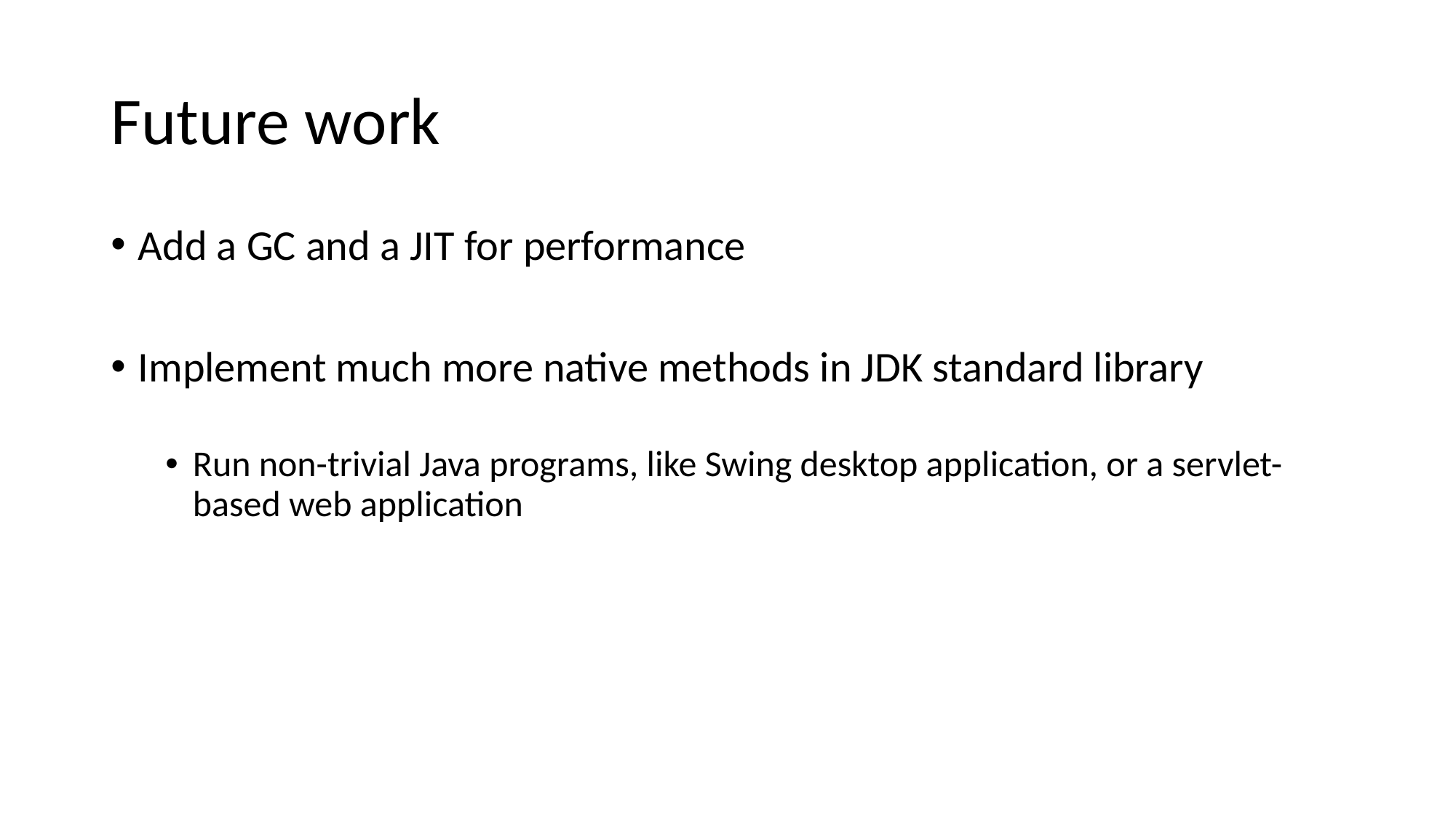

# Future work
Add a GC and a JIT for performance

Implement much more native methods in JDK standard library

Run non-trivial Java programs, like Swing desktop application, or a servlet-based web application